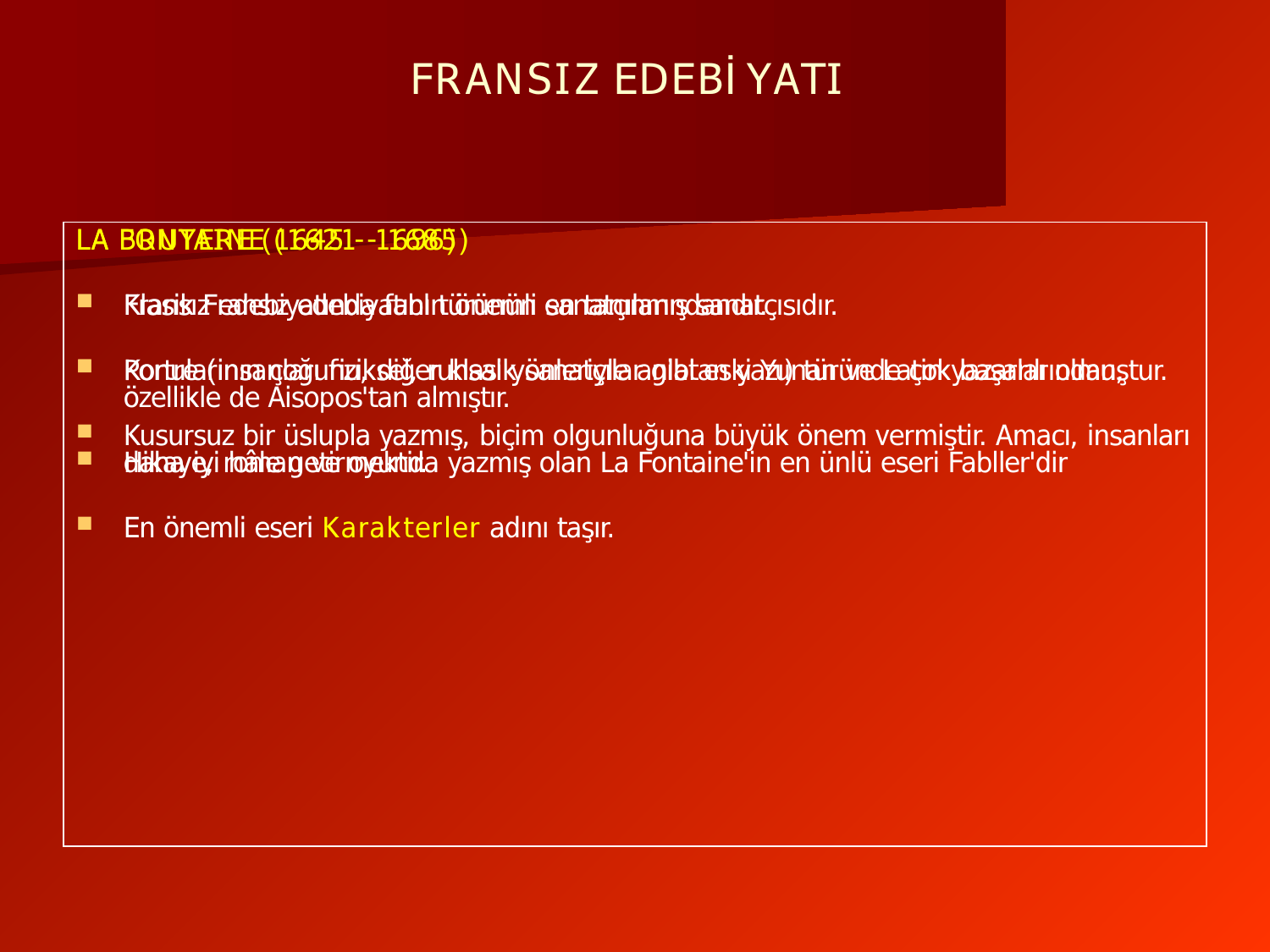

# FRANSIZ EDEBİYATI
LA FONTAINE (1621 - 1685)

Fransız edebiyatında fabl türünün en tanınmış sanatçısıdır.

Konularının çoğunu, diğer klasik sanatçılar gibi eski Yunan ve Latin yazarlarından, özellikle de Aisopos'tan almıştır.

Hikaye, roman ve oyunda yazmış olan La Fontaine'in en ünlü eseri Fabller'dir
LA BRUYERE (1645 - 1696)

Klasik Fransız edebiyatının önemli sanatçılarındandır.

Portre (insanları fiziksel, ruhsal yönleriyle anlatan yazı) türünde çok başarılı olmuştur.

Kusursuz bir üslupla yazmış, biçim olgunluğuna büyük önem vermiştir. Amacı, insanları daha iyi hâle getirmektir.

En önemli eseri Karakterler adını taşır.